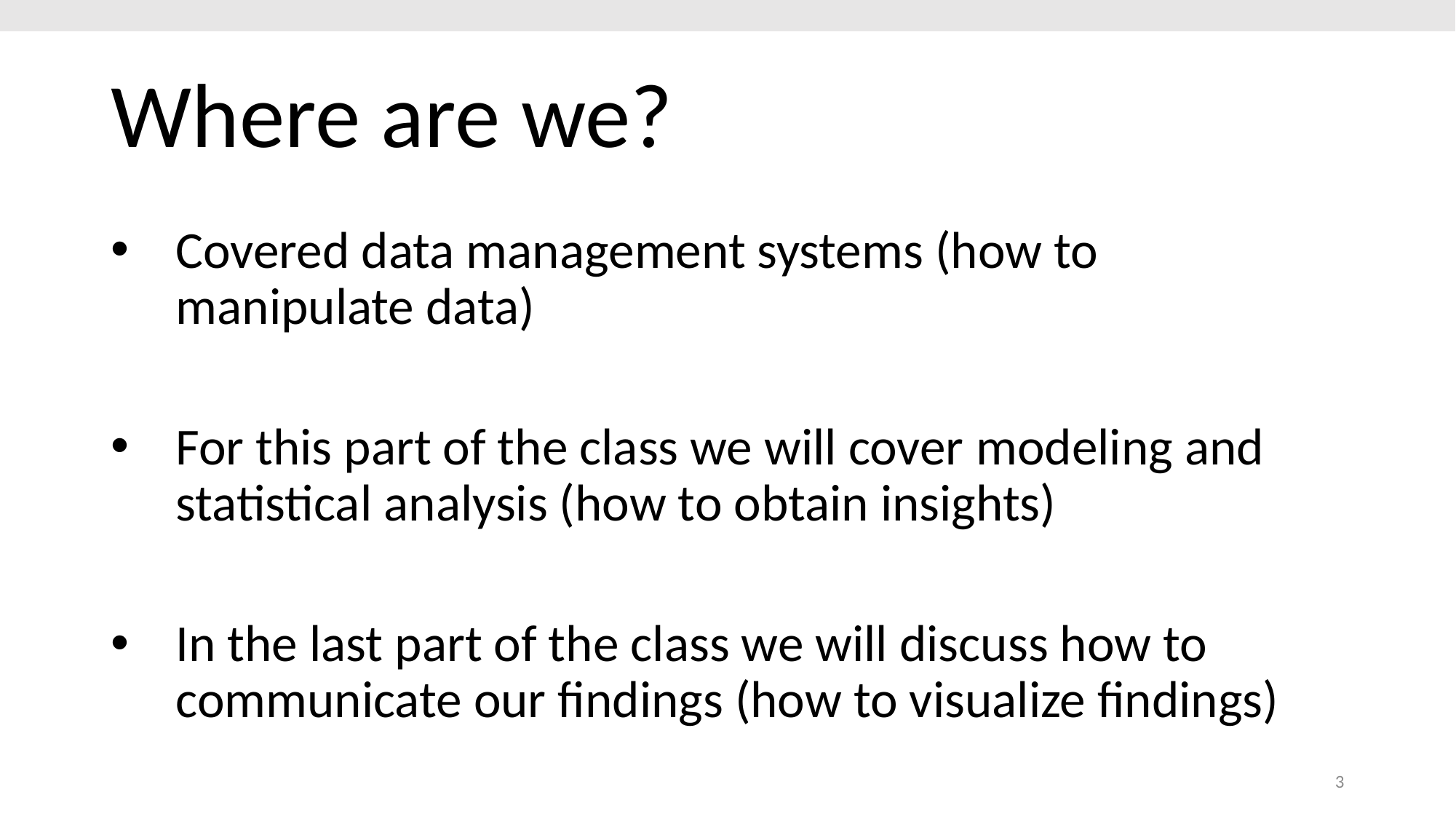

# Where are we?
Covered data management systems (how to manipulate data)

For this part of the class we will cover modeling and statistical analysis (how to obtain insights)

In the last part of the class we will discuss how to communicate our findings (how to visualize findings)
3